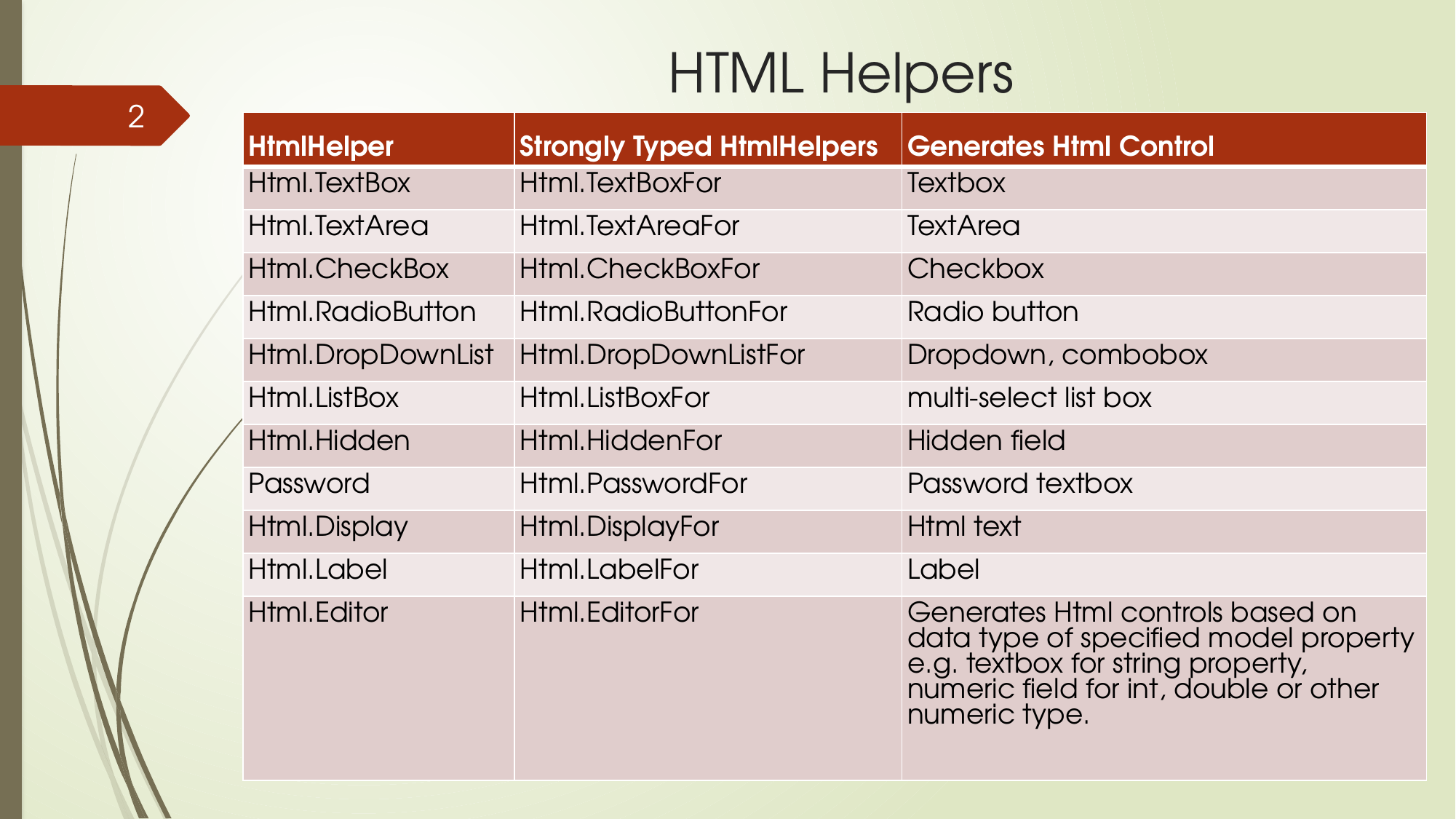

# HTML Helpers
2
| HtmlHelper | Strongly Typed HtmlHelpers | Generates Html Control |
| --- | --- | --- |
| Html.TextBox | Html.TextBoxFor | Textbox |
| Html.TextArea | Html.TextAreaFor | TextArea |
| Html.CheckBox | Html.CheckBoxFor | Checkbox |
| Html.RadioButton | Html.RadioButtonFor | Radio button |
| Html.DropDownList | Html.DropDownListFor | Dropdown, combobox |
| Html.ListBox | Html.ListBoxFor | multi-select list box |
| Html.Hidden | Html.HiddenFor | Hidden field |
| Password | Html.PasswordFor | Password textbox |
| Html.Display | Html.DisplayFor | Html text |
| Html.Label | Html.LabelFor | Label |
| Html.Editor | Html.EditorFor | Generates Html controls based on data type of specified model property e.g. textbox for string property, numeric field for int, double or other numeric type. |